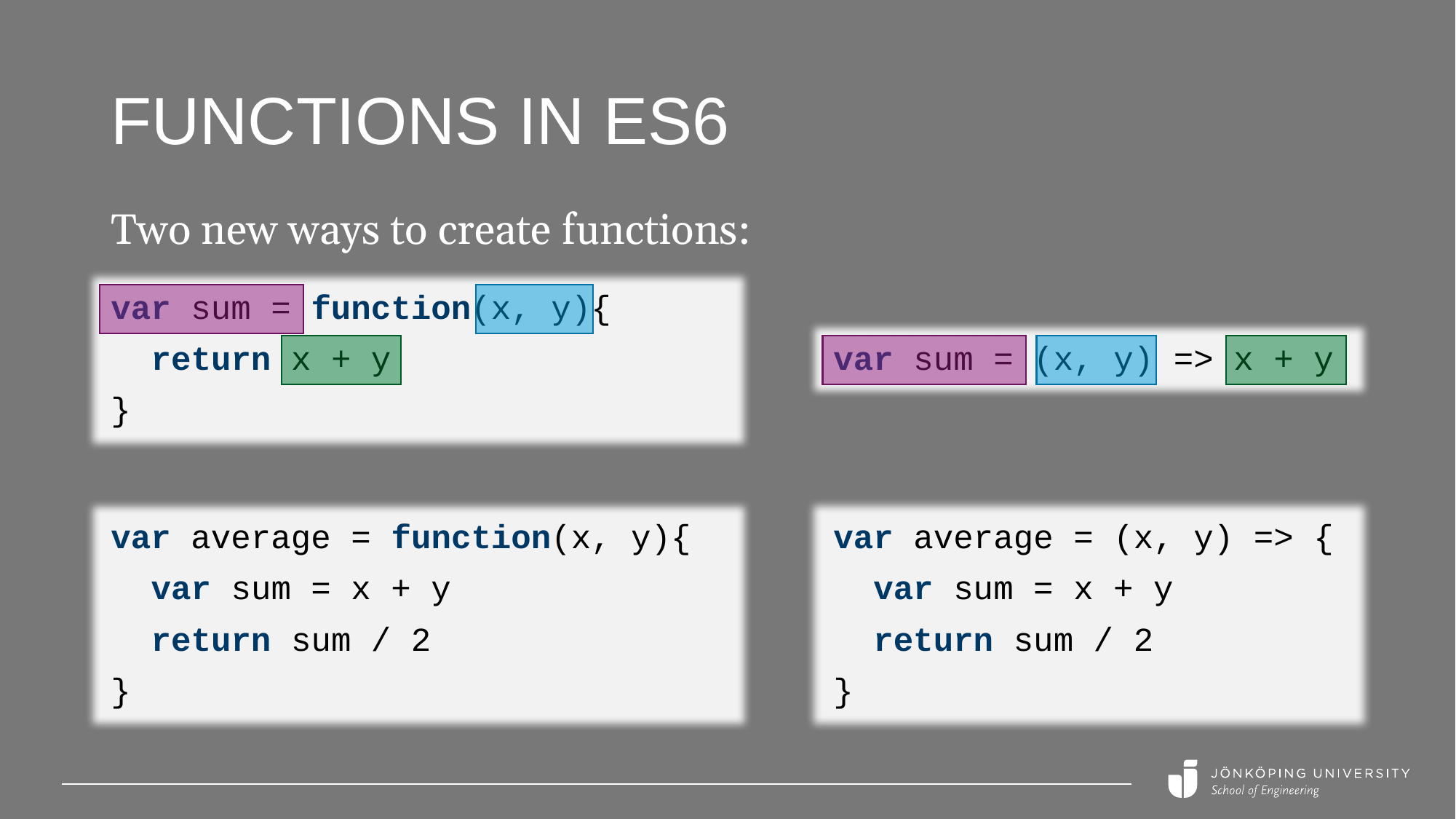

# functions in ES6
Two new ways to create functions:
var sum = function(x, y){
  return x + y
}

var sum = (x, y) => x + y

var average = function(x, y){
  var sum = x + y
  return sum / 2
}
var average = (x, y) => {
  var sum = x + y
  return sum / 2
}